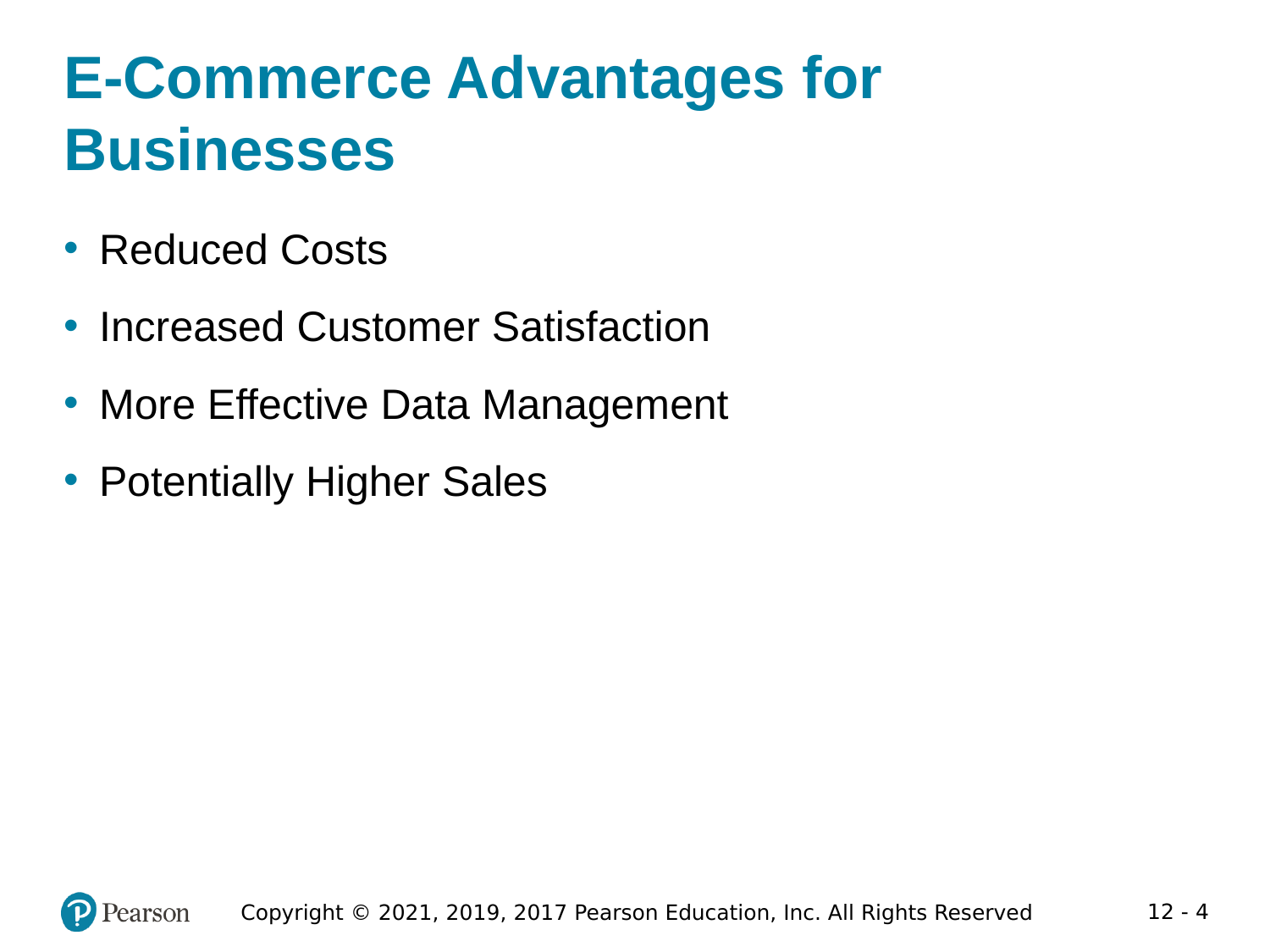

# E-Commerce Advantages for Businesses
Reduced Costs
Increased Customer Satisfaction
More Effective Data Management
Potentially Higher Sales